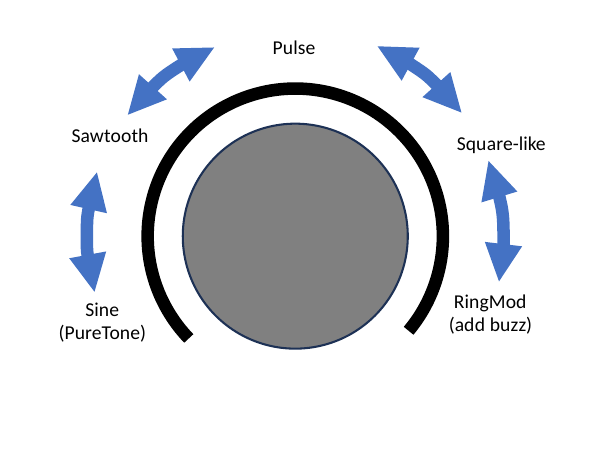

Pulse

Sawtooth

Square-like
RingMod
(add buzz)
Sine
(PureTone)